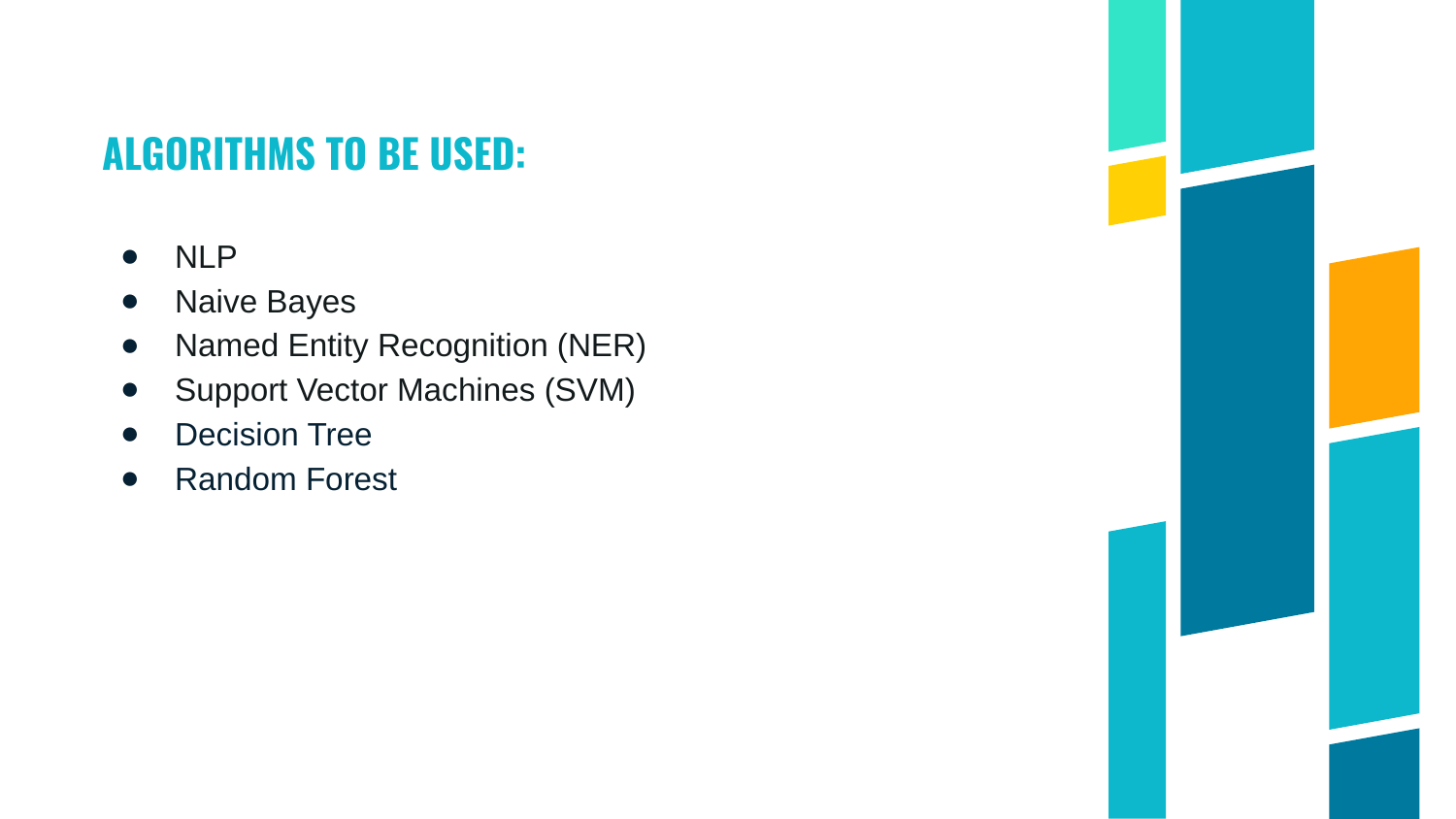

# ALGORITHMS TO BE USED:
NLP
Naive Bayes
Named Entity Recognition (NER)
Support Vector Machines (SVM)
Decision Tree
Random Forest